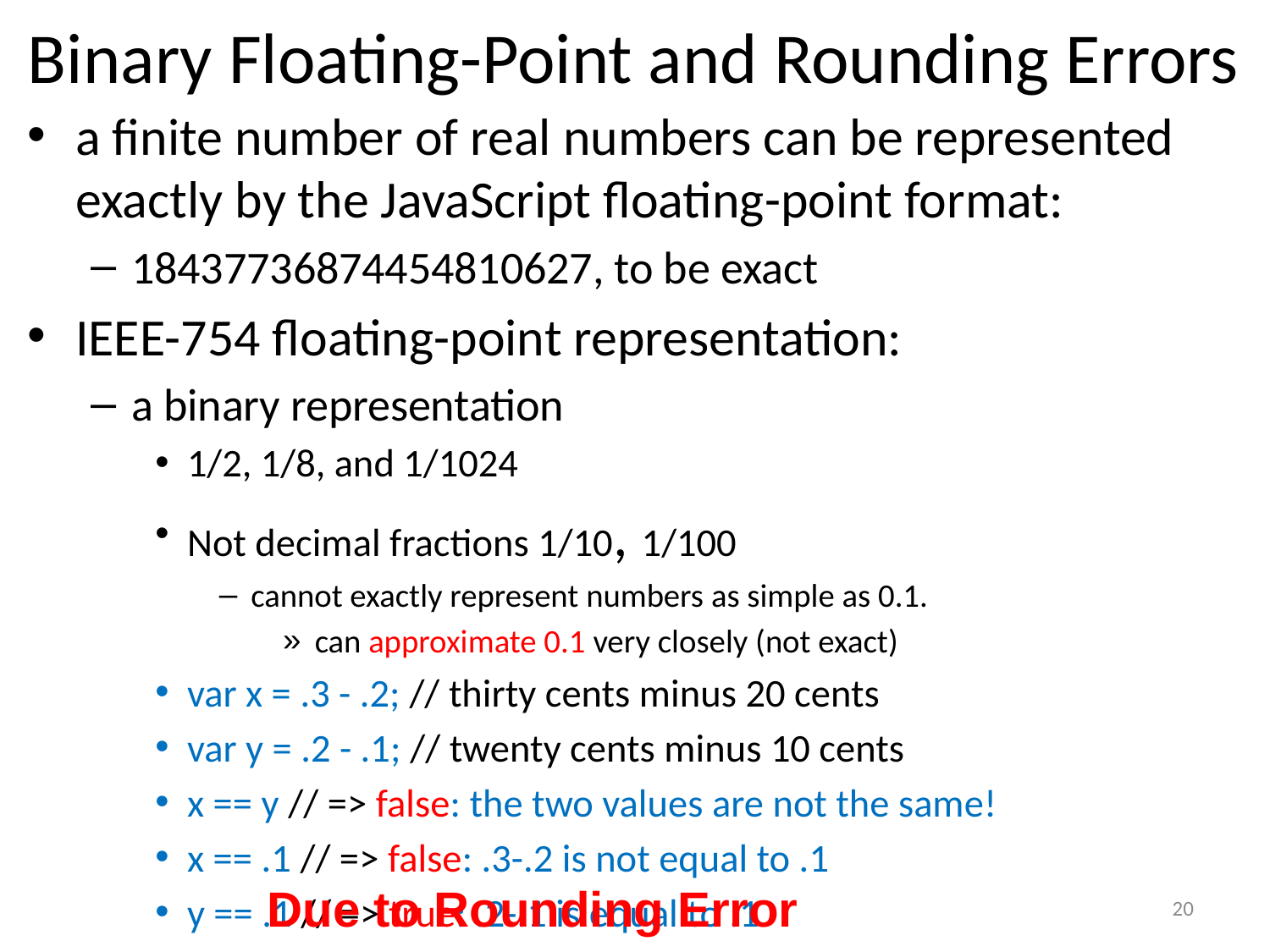

# Binary Floating-Point and Rounding Errors
a finite number of real numbers can be represented exactly by the JavaScript floating-point format:
18437736874454810627, to be exact
IEEE-754 floating-point representation:
a binary representation
1/2, 1/8, and 1/1024
Not decimal fractions 1/10, 1/100
cannot exactly represent numbers as simple as 0.1.
can approximate 0.1 very closely (not exact)
var x = .3 - .2; // thirty cents minus 20 cents
var y = .2 - .1; // twenty cents minus 10 cents
x == y // => false: the two values are not the same!
x == .1 // => false: .3-.2 is not equal to .1
y == .1 // => true: .2-.1 is equal to .1

Due to Rounding Error
20